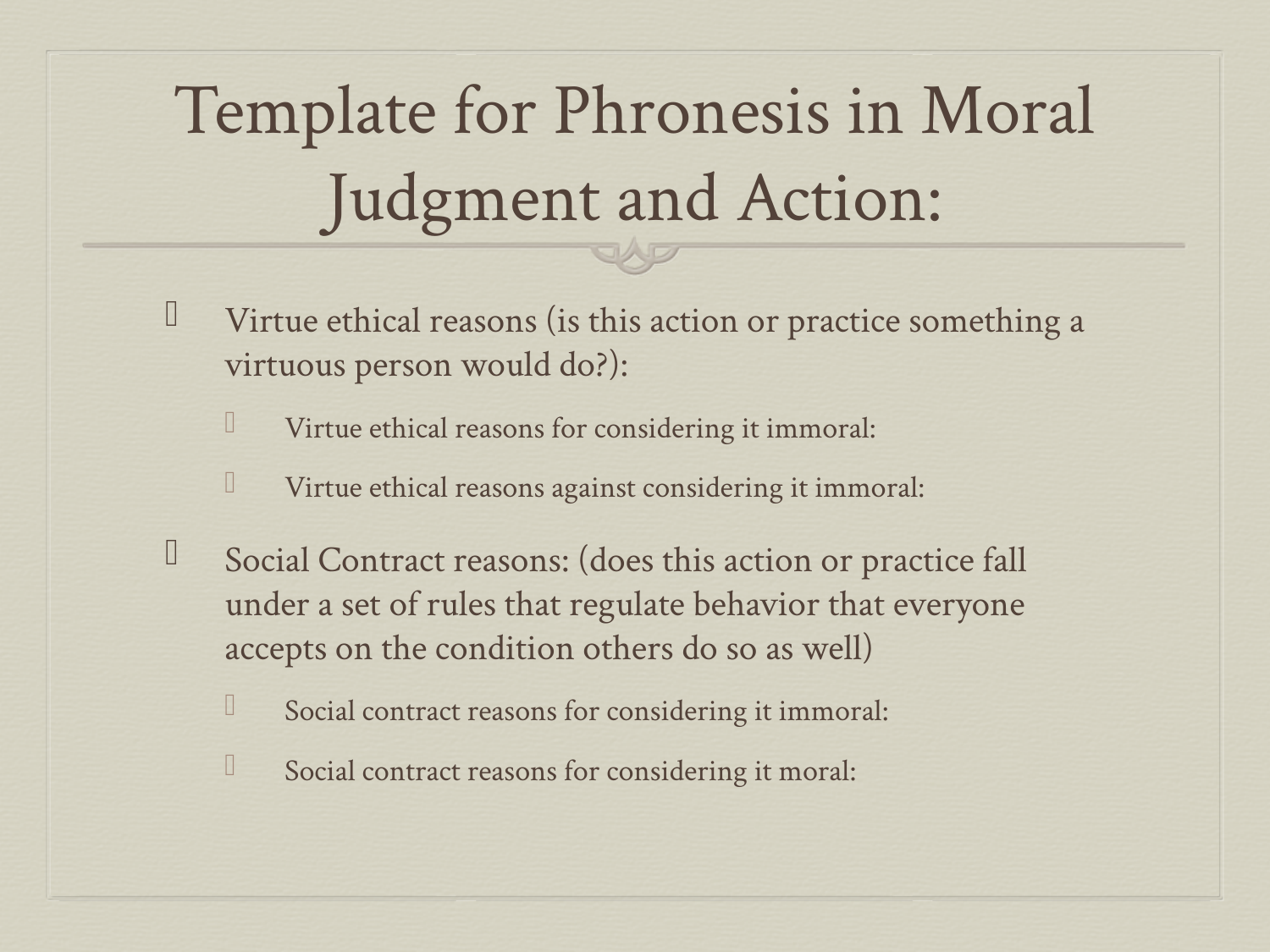

# Template for Phronesis in Moral Judgment and Action:
Virtue ethical reasons (is this action or practice something a virtuous person would do?):
Virtue ethical reasons for considering it immoral:
Virtue ethical reasons against considering it immoral:
Social Contract reasons: (does this action or practice fall under a set of rules that regulate behavior that everyone accepts on the condition others do so as well)
Social contract reasons for considering it immoral:
Social contract reasons for considering it moral: